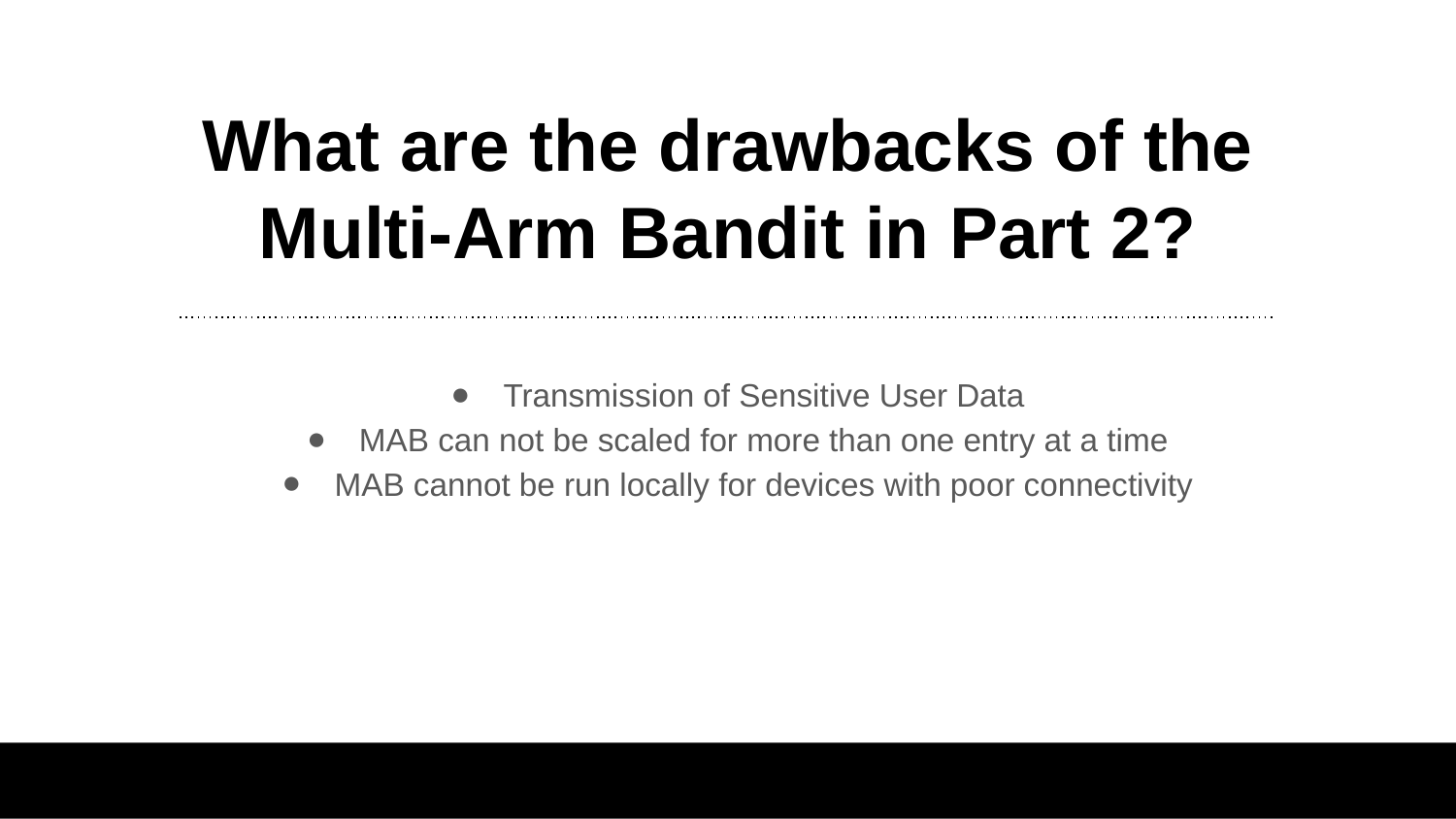

# What are the drawbacks of the Multi-Arm Bandit in Part 2?
Transmission of Sensitive User Data
MAB can not be scaled for more than one entry at a time
MAB cannot be run locally for devices with poor connectivity